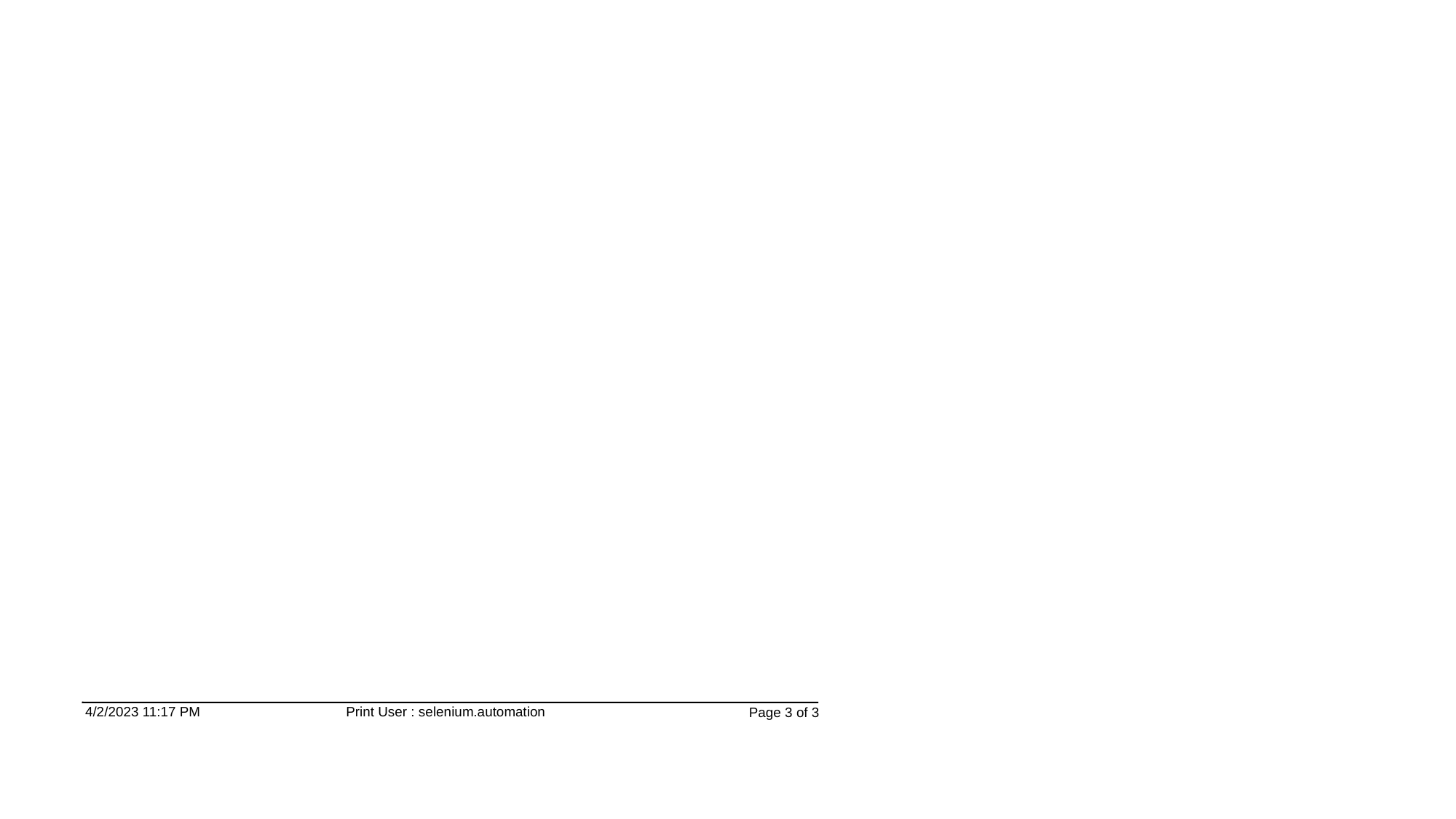

4/2/2023 11:17 PM
Print User : selenium.automation
Page 3 of 3